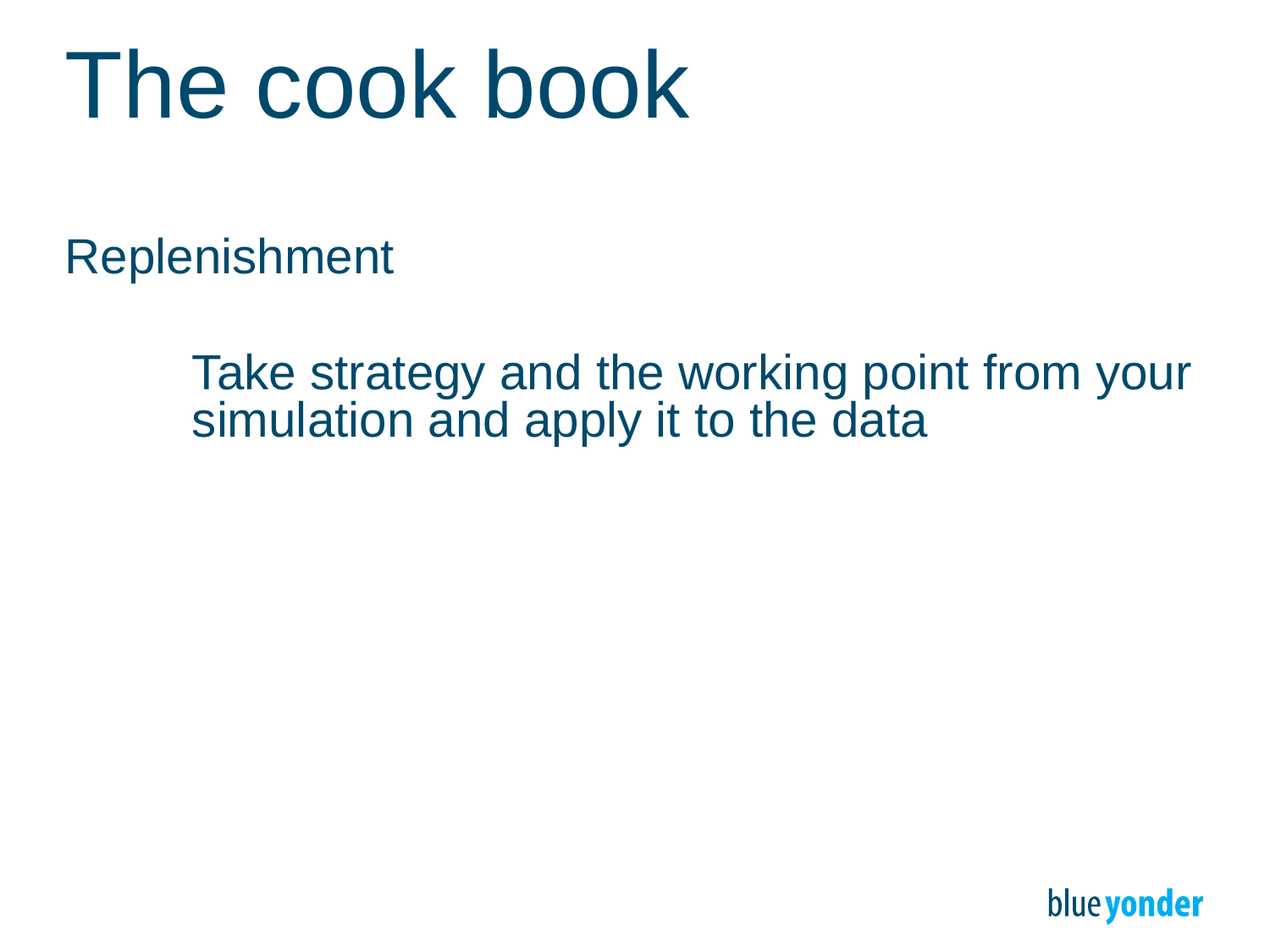

# The cook book
Replenishment

	Take strategy and the working point from your 	simulation and apply it to the data